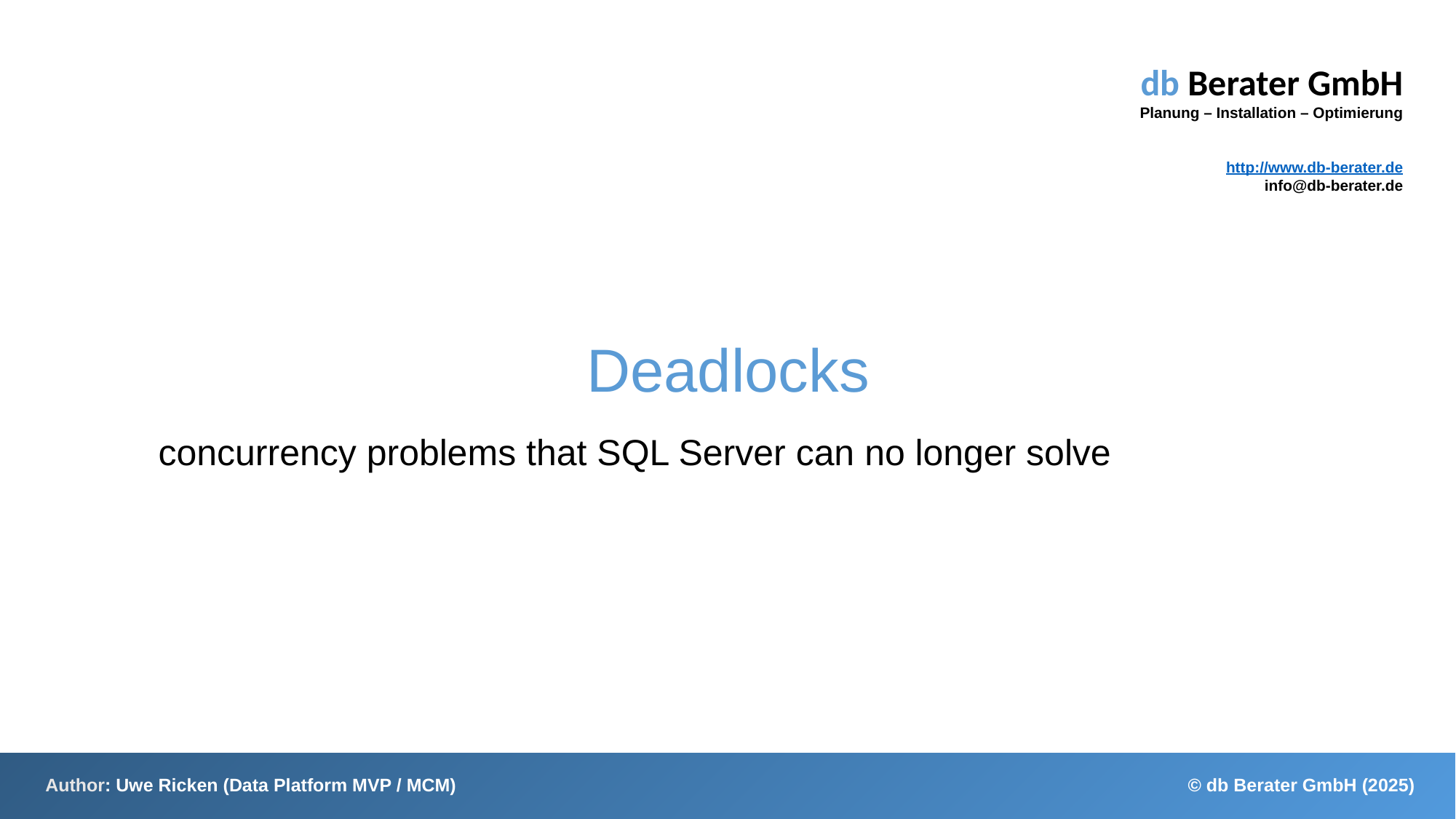

# Deadlocks
	concurrency problems that SQL Server can no longer solve